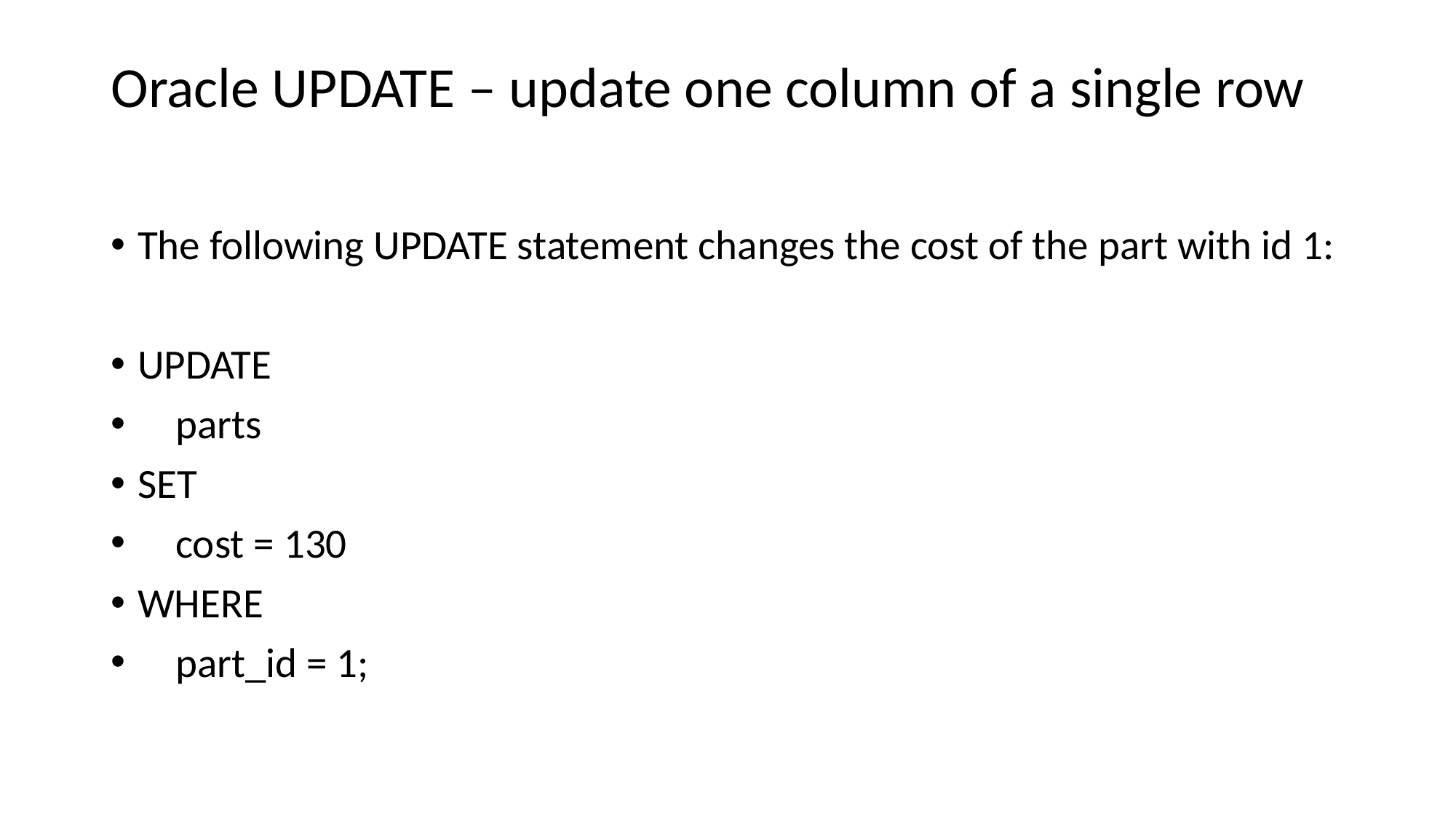

# Oracle UPDATE – update one column of a single row
The following UPDATE statement changes the cost of the part with id 1:

UPDATE
    parts
SET
    cost = 130
WHERE
    part_id = 1;